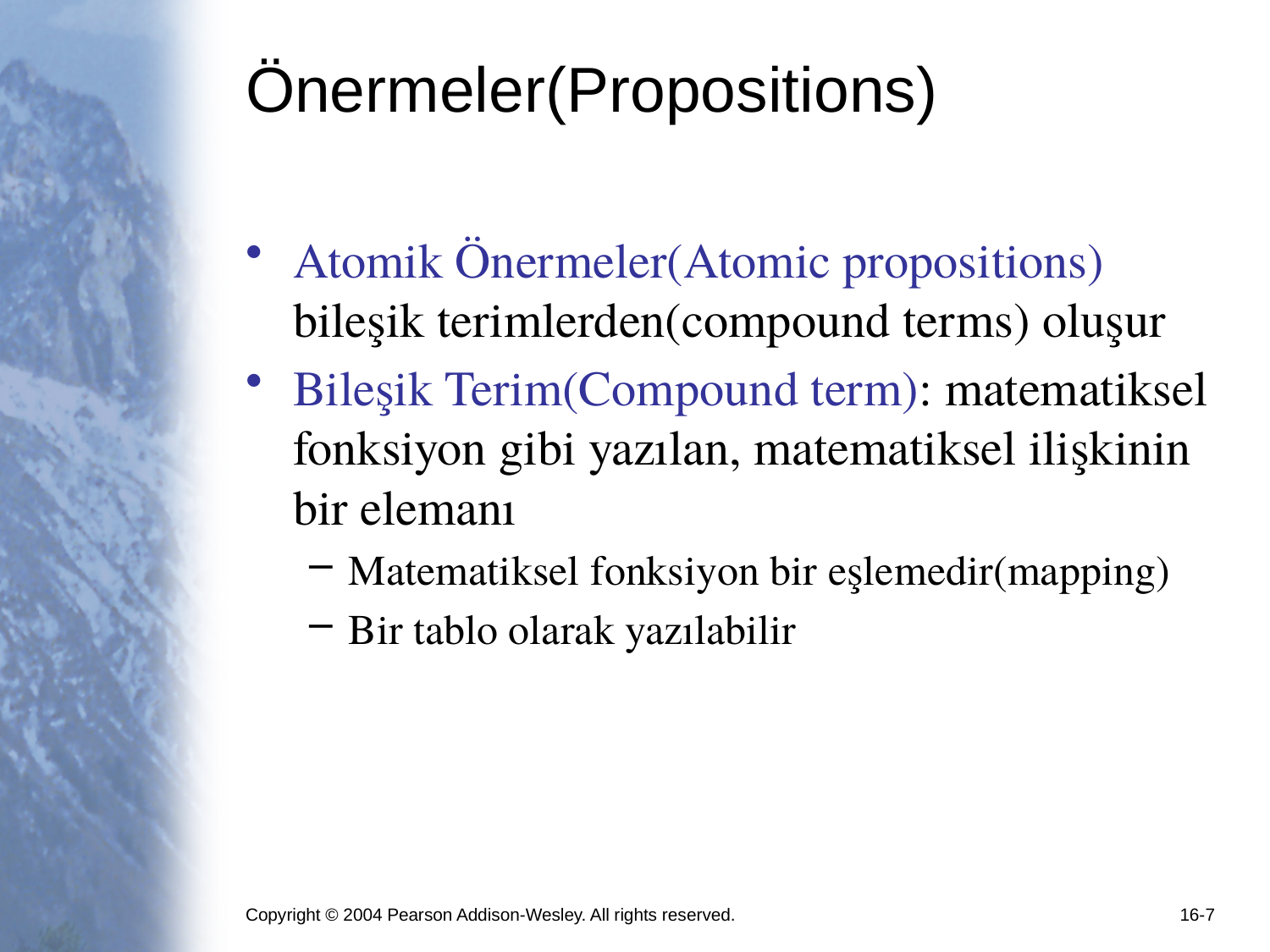

# Önermeler(Propositions)
Atomik Önermeler(Atomic propositions) bileşik terimlerden(compound terms) oluşur
Bileşik Terim(Compound term): matematiksel fonksiyon gibi yazılan, matematiksel ilişkinin bir elemanı
Matematiksel fonksiyon bir eşlemedir(mapping)
Bir tablo olarak yazılabilir
Copyright © 2004 Pearson Addison-Wesley. All rights reserved.
16-7